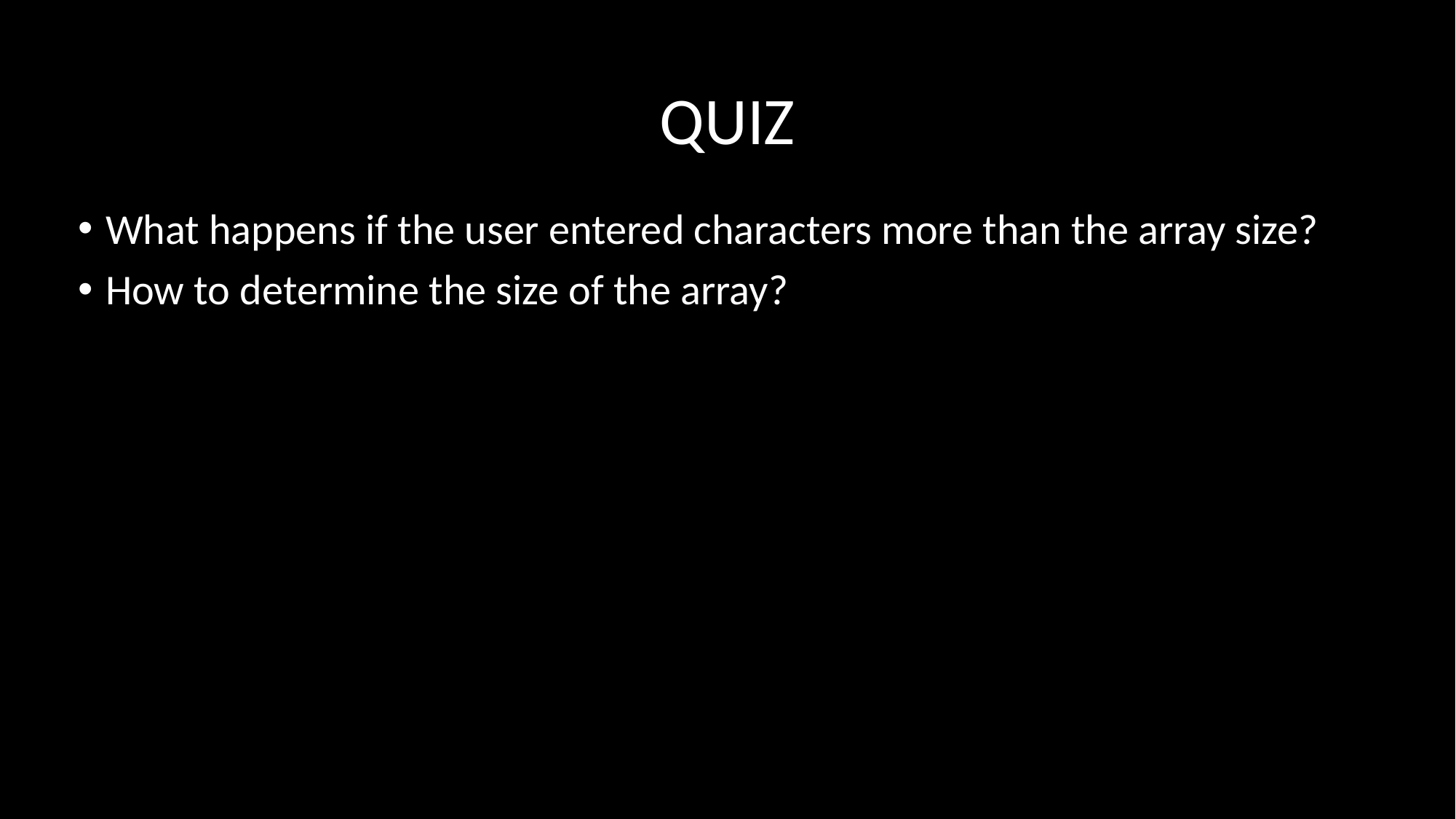

# QUIZ
What happens if the user entered characters more than the array size?
How to determine the size of the array?